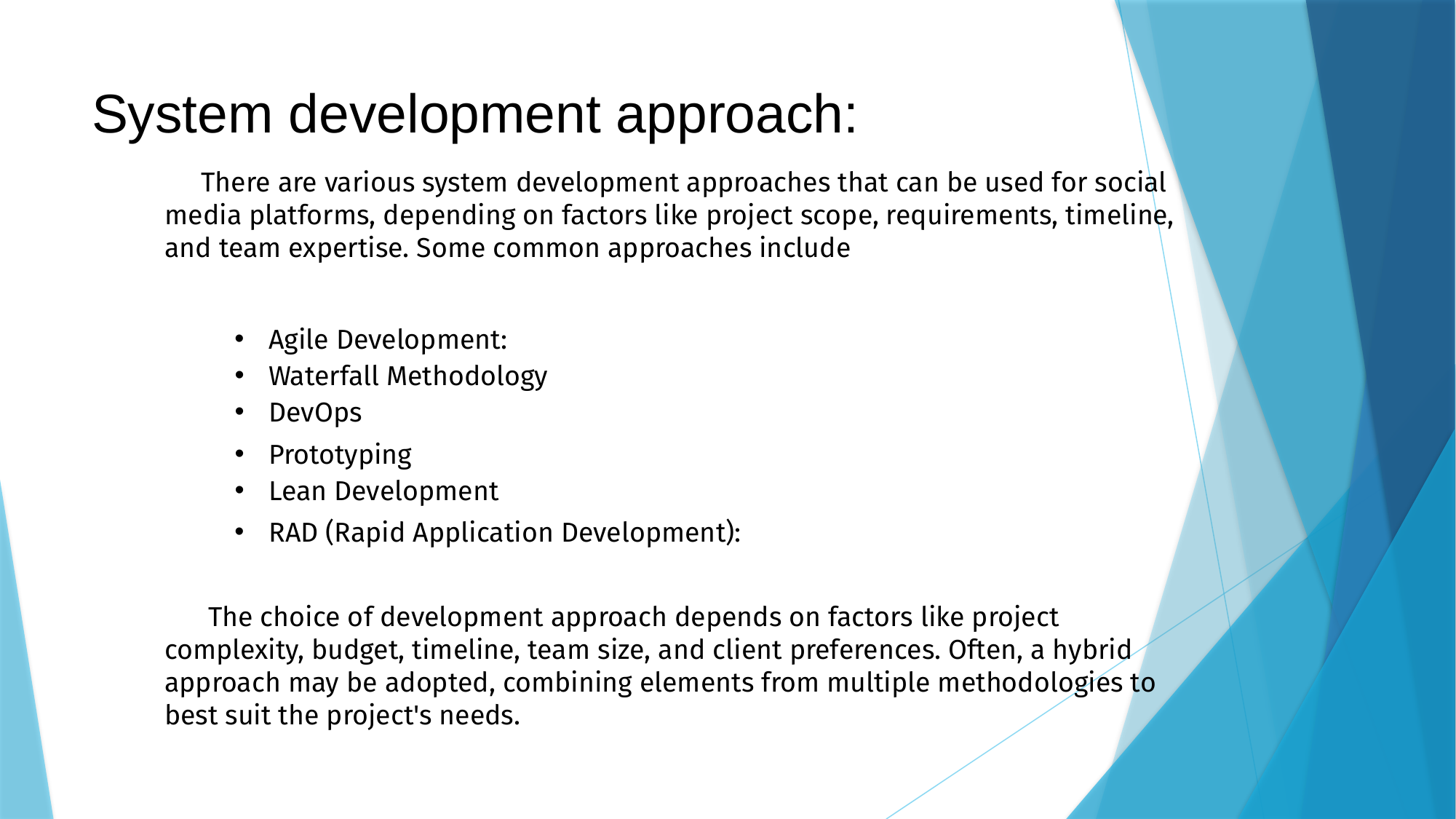

# System development approach:
     There are various system development approaches that can be used for social media platforms, depending on factors like project scope, requirements, timeline, and team expertise. Some common approaches include
Agile Development:
Waterfall Methodology
DevOps
Prototyping
Lean Development
RAD (Rapid Application Development):
      The choice of development approach depends on factors like project complexity, budget, timeline, team size, and client preferences. Often, a hybrid approach may be adopted, combining elements from multiple methodologies to best suit the project's needs.